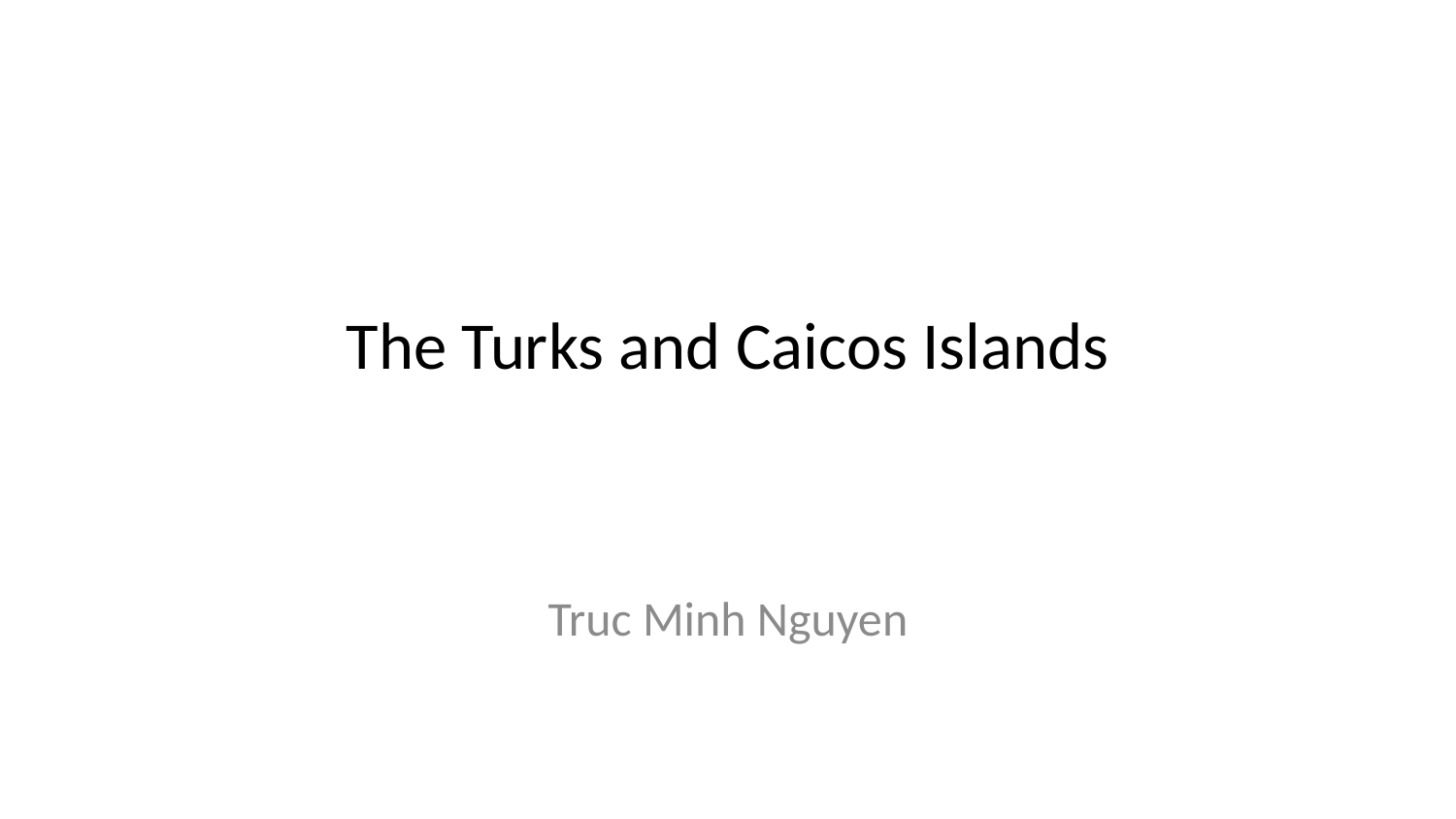

# The Turks and Caicos Islands
Truc Minh Nguyen